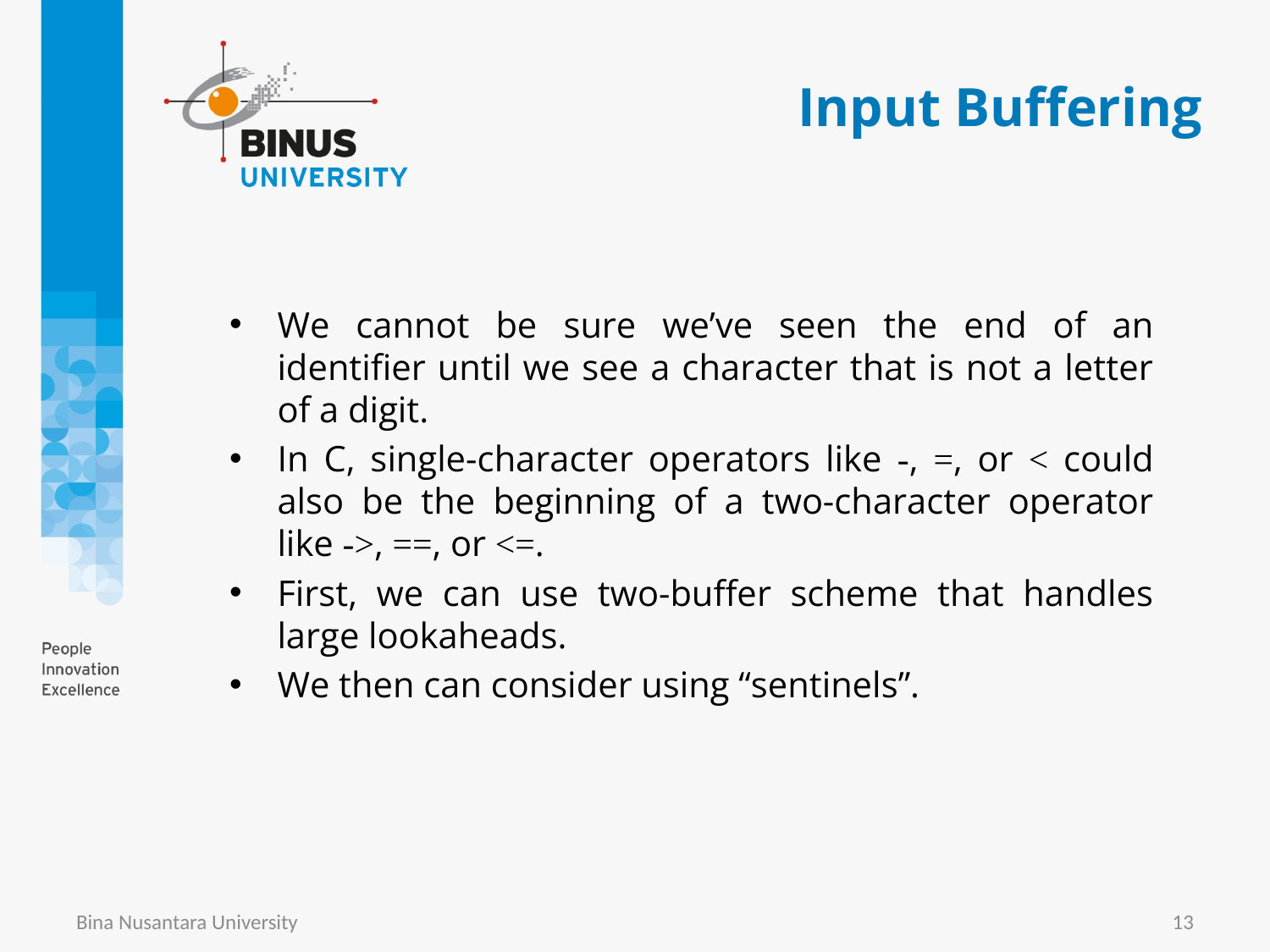

# Input Buffering
We cannot be sure we’ve seen the end of an identifier until we see a character that is not a letter of a digit.
In C, single-character operators like -, =, or < could also be the beginning of a two-character operator like ->, ==, or <=.
First, we can use two-buffer scheme that handles large lookaheads.
We then can consider using “sentinels”.
Bina Nusantara University
13